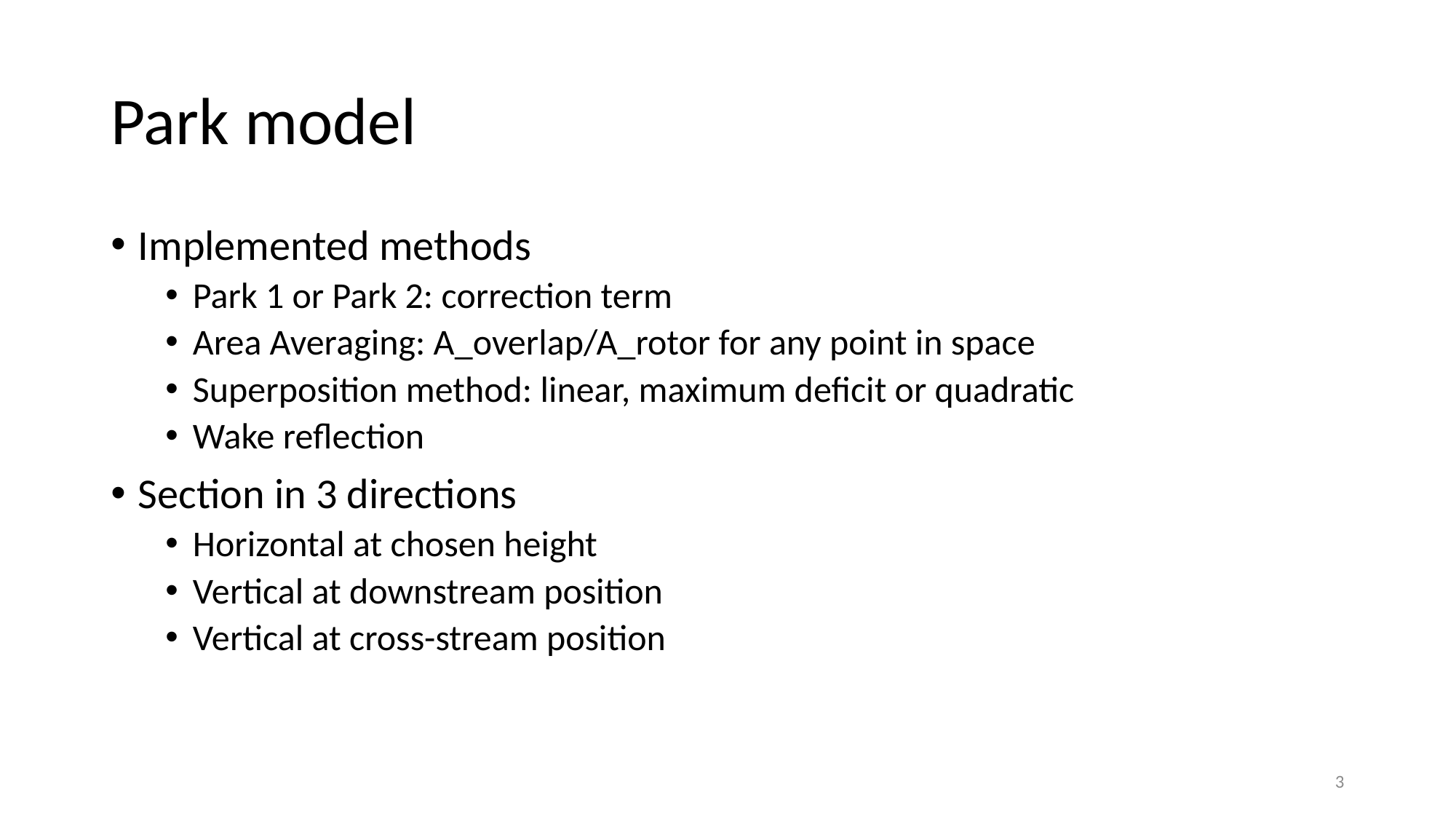

# Park model
Implemented methods
Park 1 or Park 2: correction term
Area Averaging: A_overlap/A_rotor for any point in space
Superposition method: linear, maximum deficit or quadratic
Wake reflection
Section in 3 directions
Horizontal at chosen height
Vertical at downstream position
Vertical at cross-stream position
3